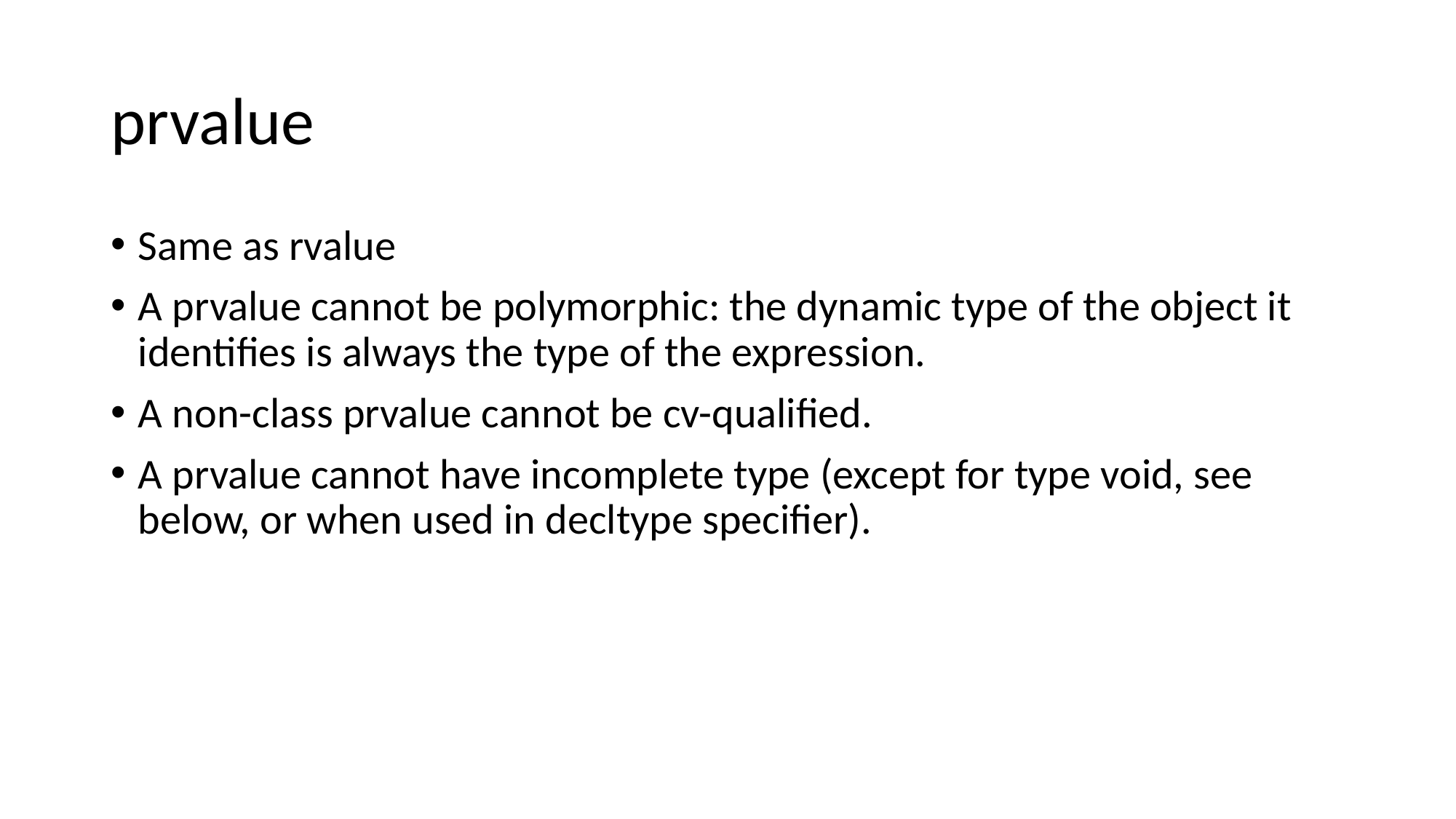

# prvalue
Same as rvalue
A prvalue cannot be polymorphic: the dynamic type of the object it identifies is always the type of the expression.
A non-class prvalue cannot be cv-qualified.
A prvalue cannot have incomplete type (except for type void, see below, or when used in decltype specifier).